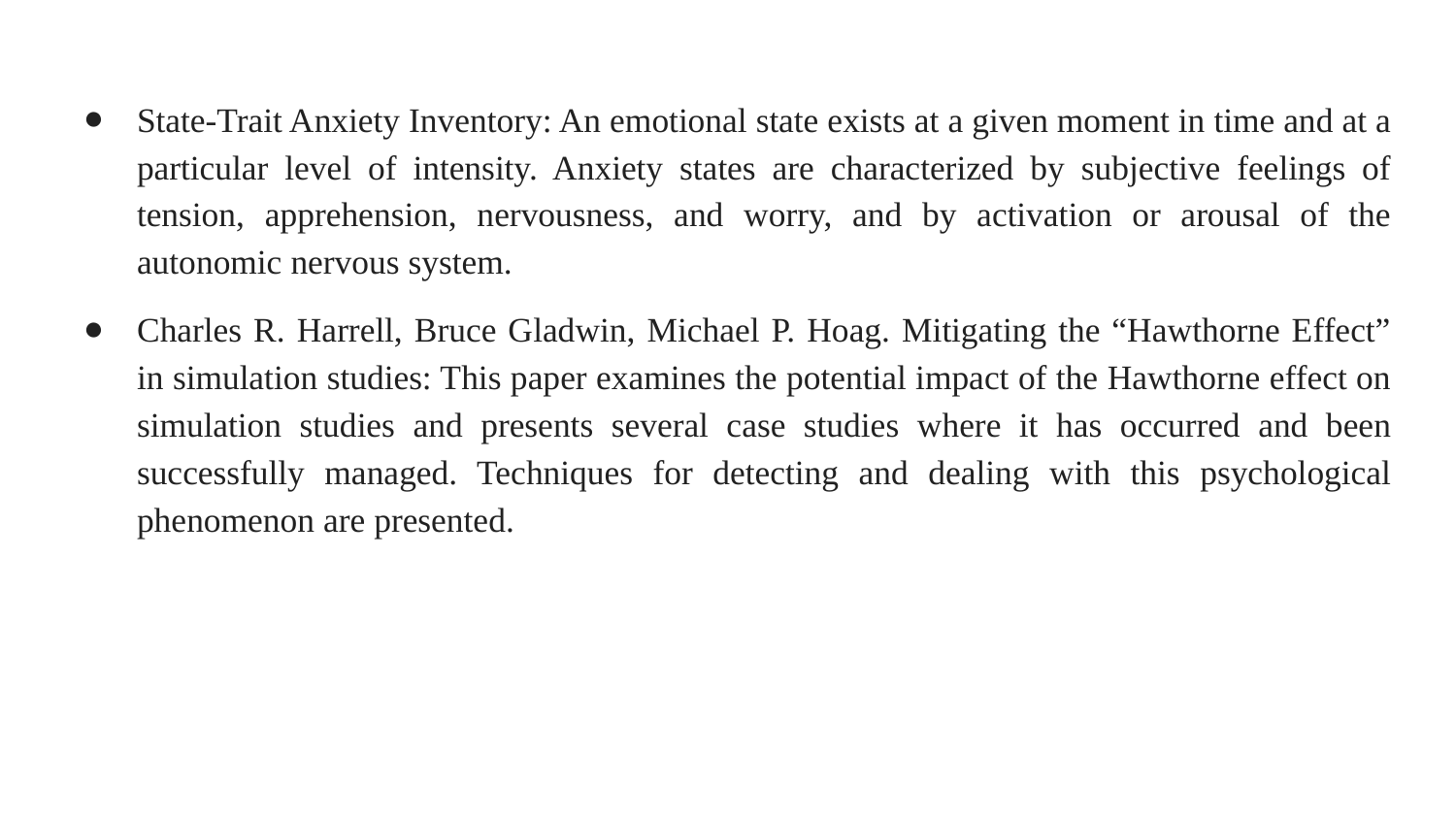

State-Trait Anxiety Inventory: An emotional state exists at a given moment in time and at a particular level of intensity. Anxiety states are characterized by subjective feelings of tension, apprehension, nervousness, and worry, and by activation or arousal of the autonomic nervous system.
Charles R. Harrell, Bruce Gladwin, Michael P. Hoag. Mitigating the “Hawthorne Effect” in simulation studies: This paper examines the potential impact of the Hawthorne effect on simulation studies and presents several case studies where it has occurred and been successfully managed. Techniques for detecting and dealing with this psychological phenomenon are presented.